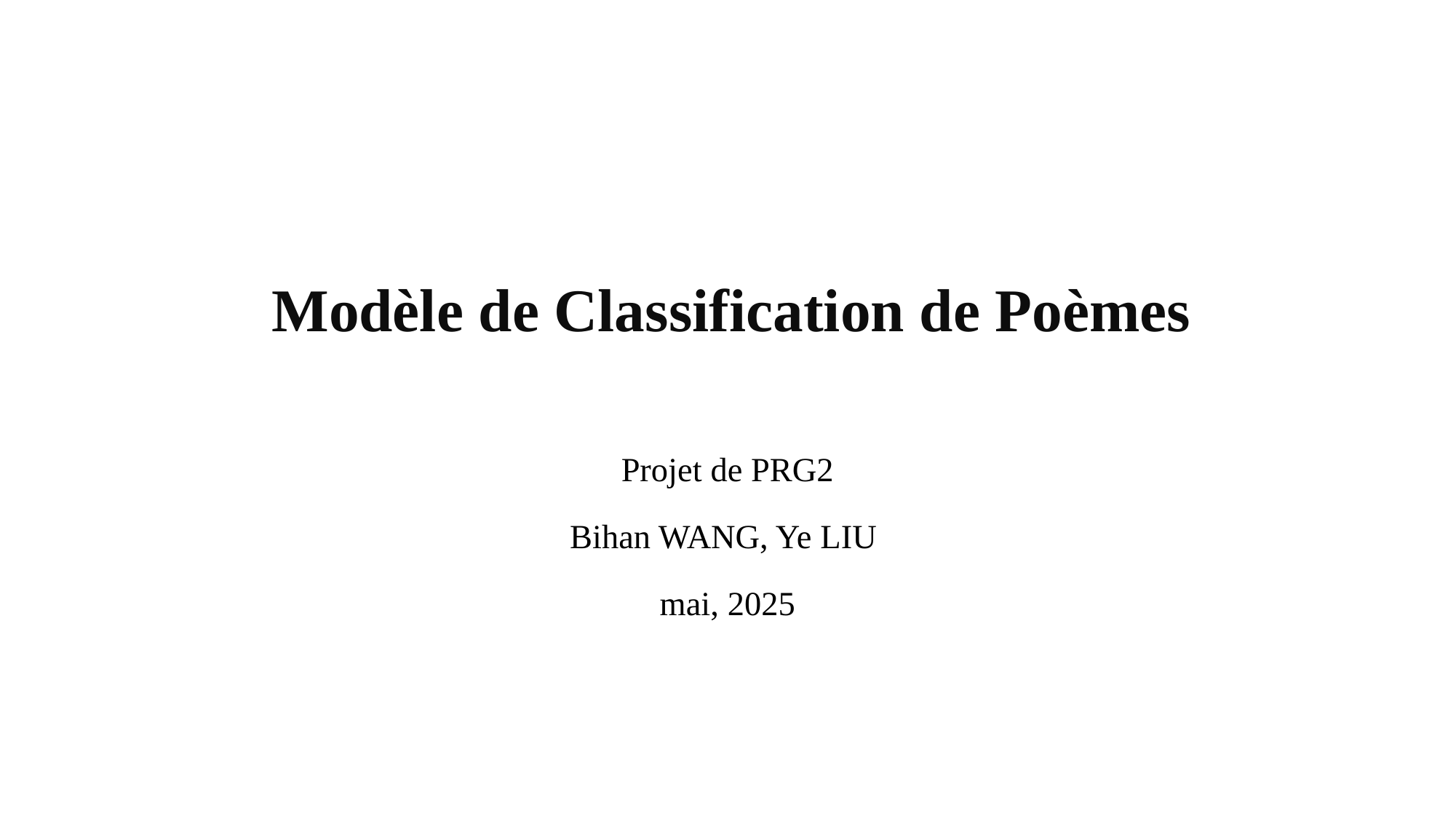

# Modèle de Classification de Poèmes
Projet de PRG2
Bihan WANG, Ye LIU
mai, 2025